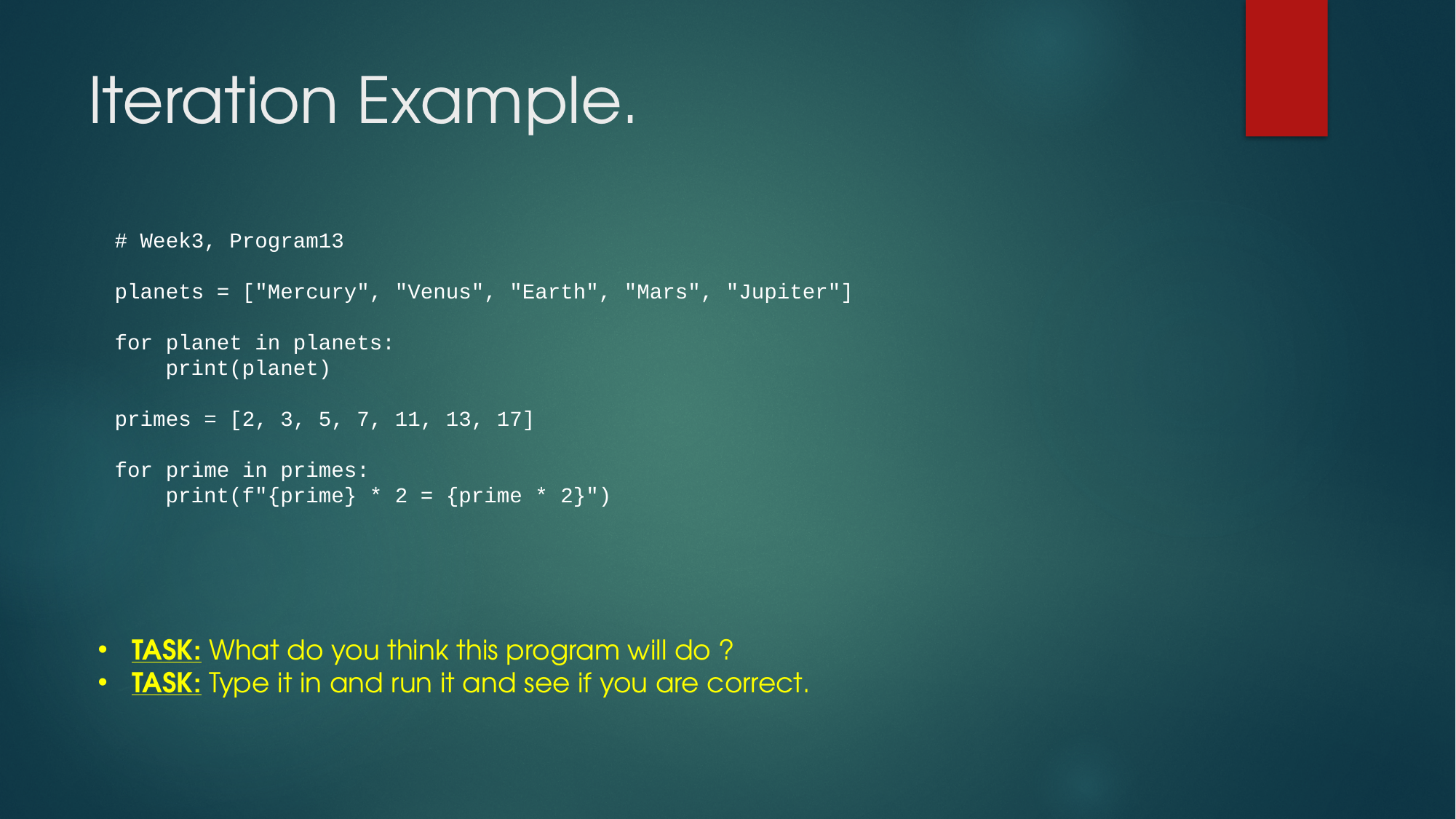

# Iteration Example.
# Week3, Program13

planets = ["Mercury", "Venus", "Earth", "Mars", "Jupiter"]

for planet in planets:
    print(planet)

primes = [2, 3, 5, 7, 11, 13, 17]

for prime in primes:
    print(f"{prime} * 2 = {prime * 2}")
TASK: What do you think this program will do ?
TASK: Type it in and run it and see if you are correct.